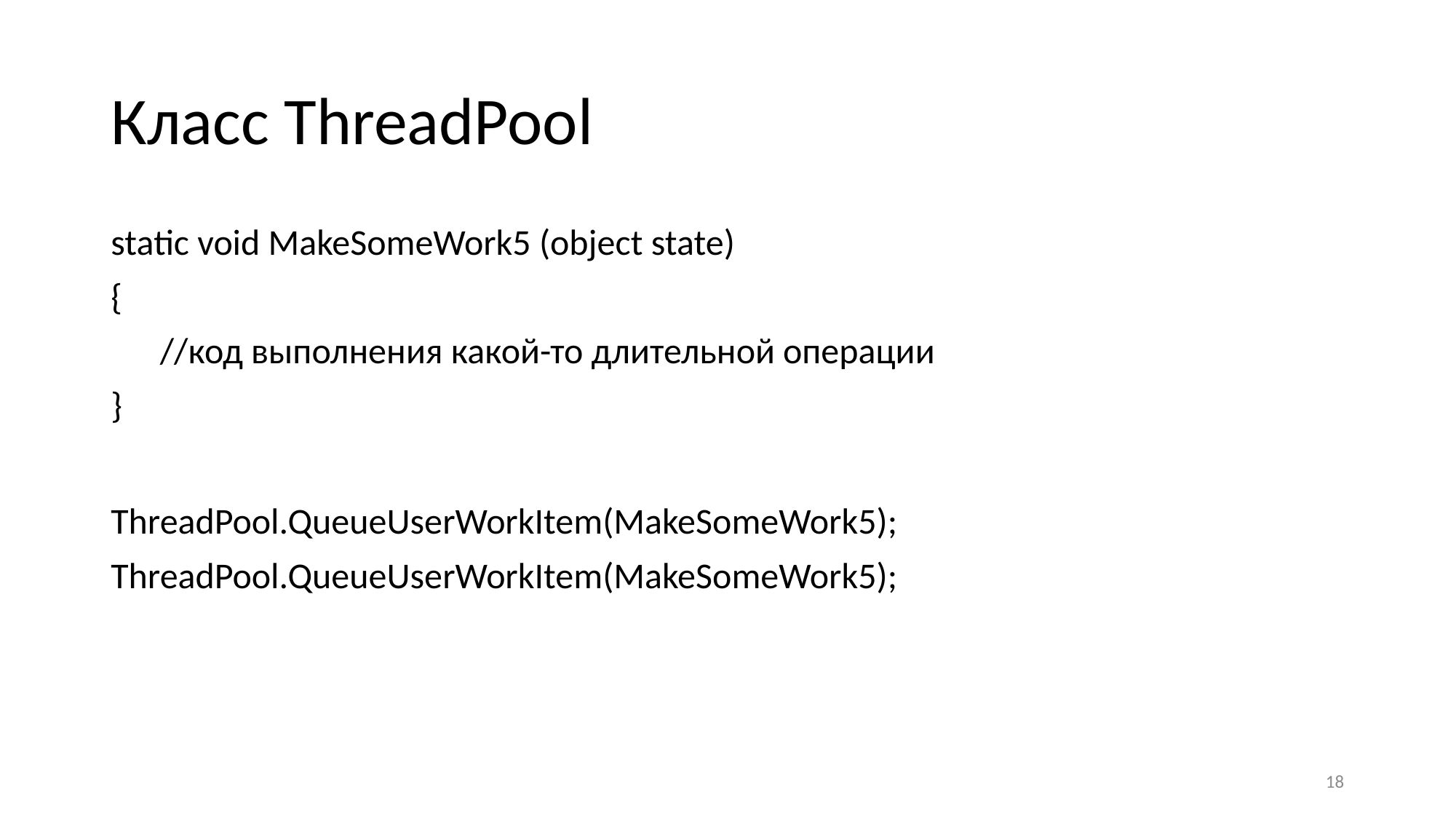

# Класс ThreadPool
static void MakeSomeWork5 (object state)
{
      //код выполнения какой-то длительной операции
}

ThreadPool.QueueUserWorkItem(MakeSomeWork5);
ThreadPool.QueueUserWorkItem(MakeSomeWork5);

18